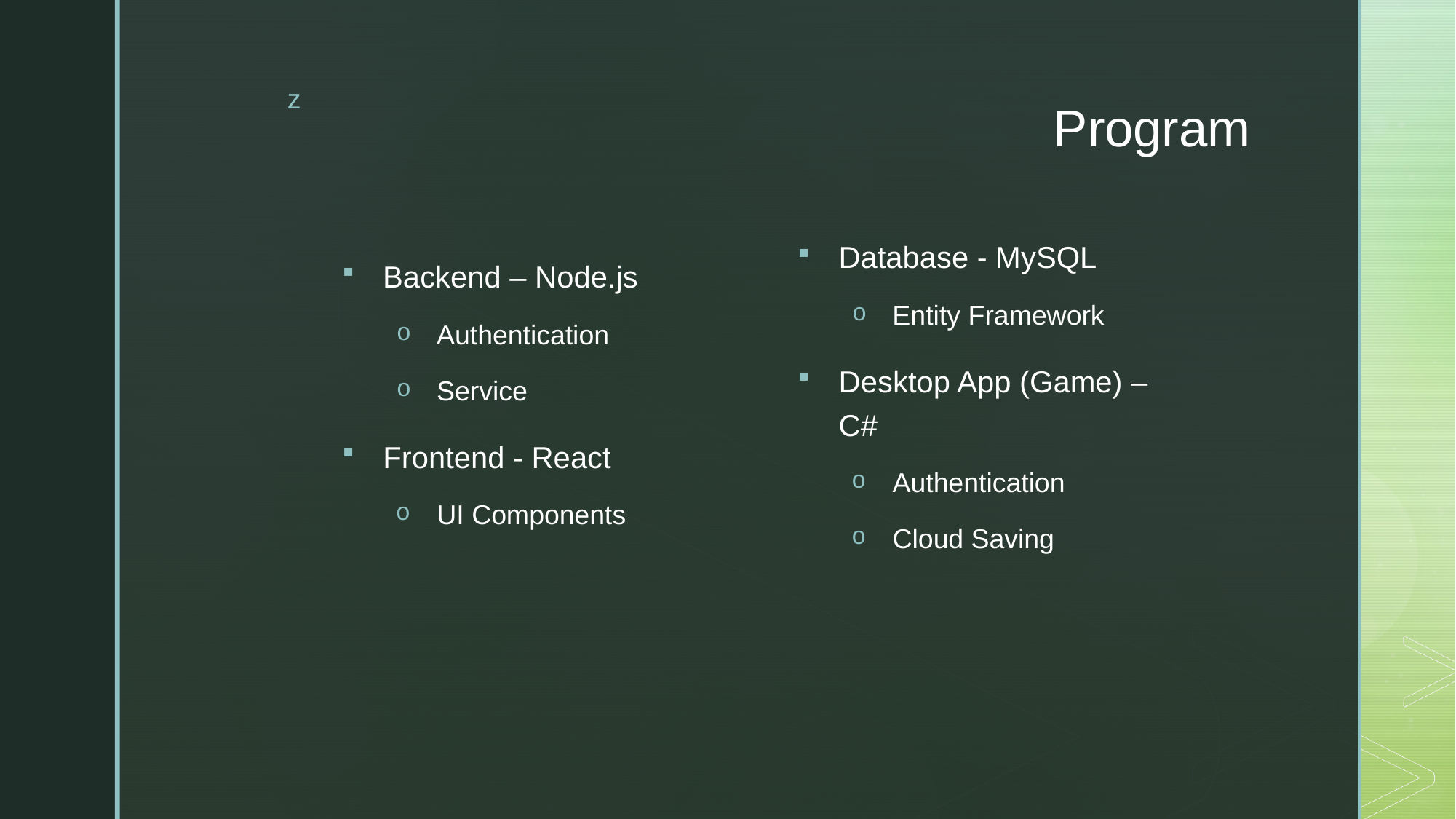

# Program
Database - MySQL
Entity Framework
Desktop App (Game) – C#
Authentication
Cloud Saving

Backend – Node.js
Authentication
Service
Frontend - React
UI Components